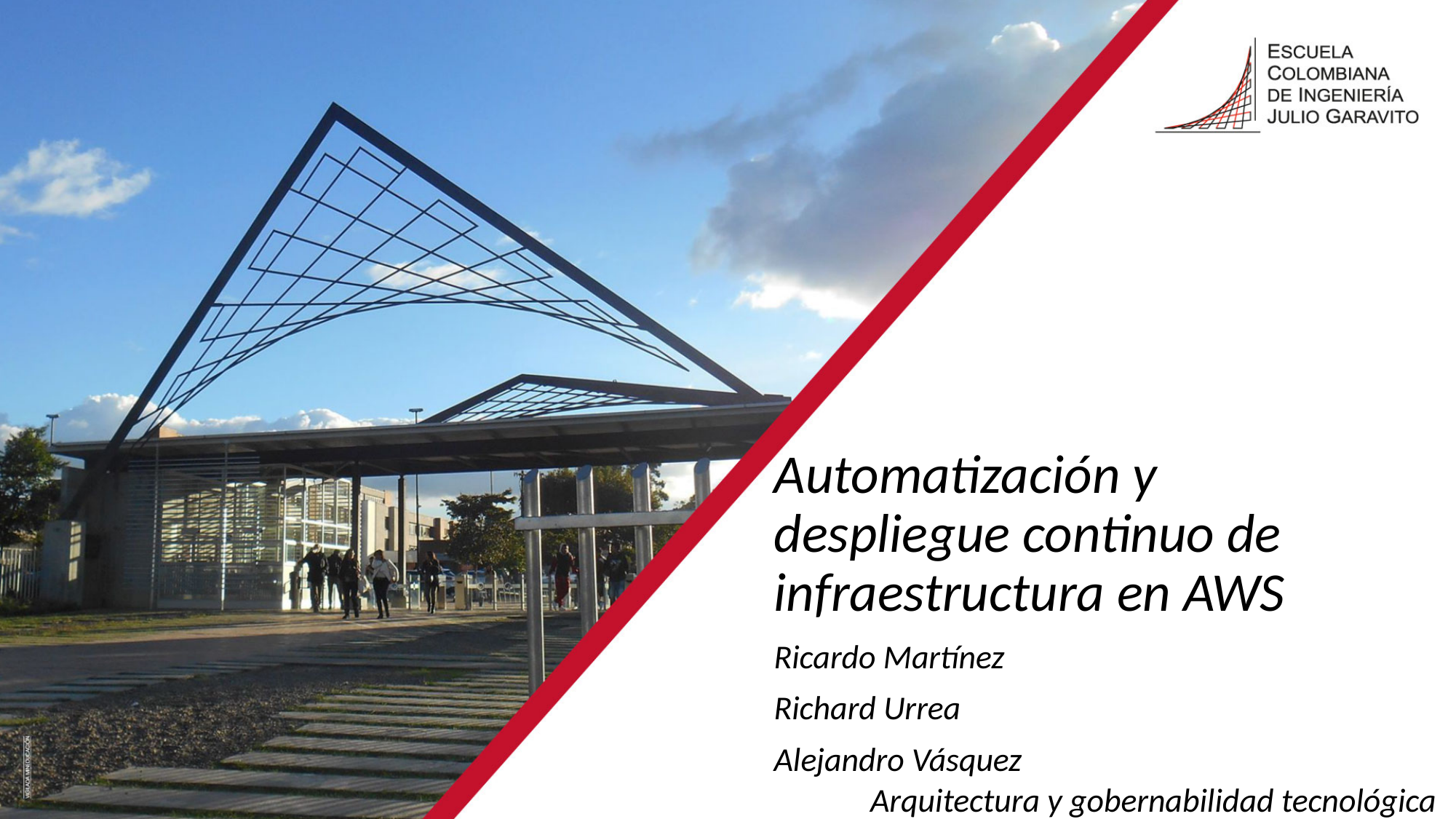

# Automatización y despliegue continuo de infraestructura en AWS
Ricardo Martínez
Richard Urrea
Alejandro Vásquez

Arquitectura y gobernabilidad tecnológica